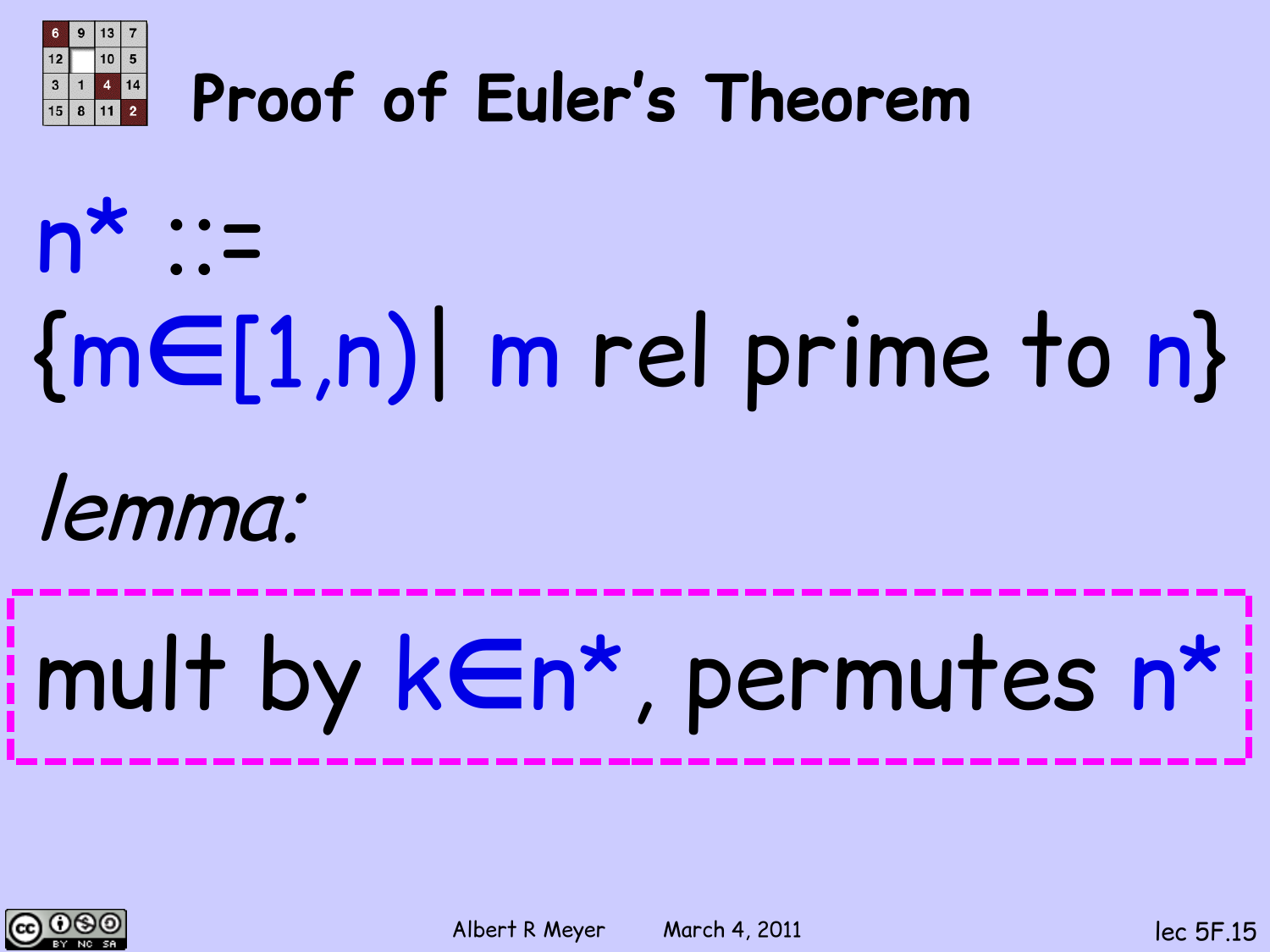

# Proof of Euler’s Theorem
n* ::=
{m∈[1,n)| m rel prime to n}
lemma:
mult by k∈n*, permutes n*

lec 5F.15